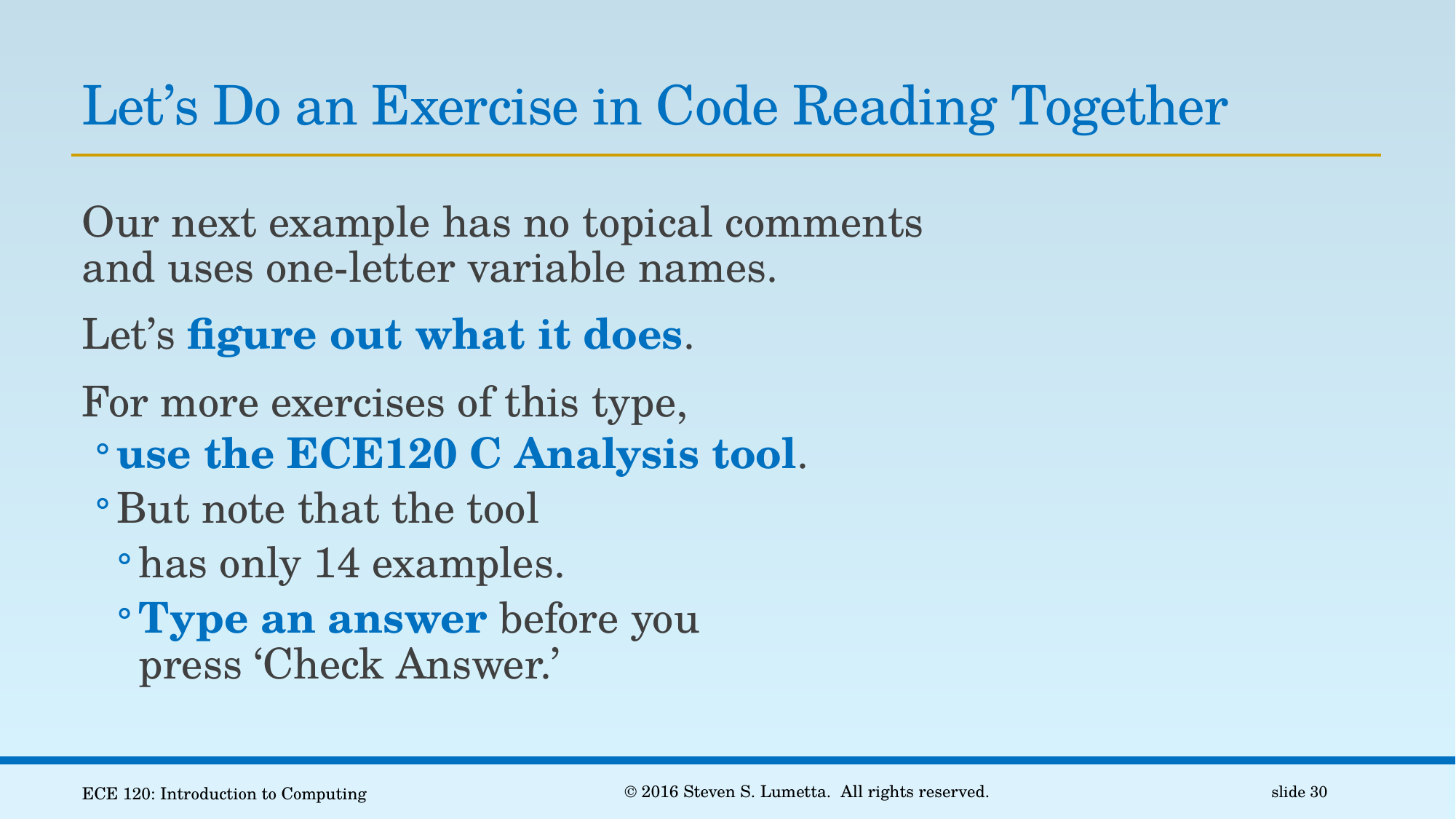

# Let’s Do an Exercise in Code Reading Together
Our next example has no topical comments and uses one-letter variable names.
Let’s figure out what it does.
For more exercises of this type,
use the ECE120 C Analysis tool.
But note that the tool
has only 14 examples.
Type an answer before you
press ‘Check Answer.’
ECE 120: Introduction to Computing
© 2016 Steven S. Lumetta.  All rights reserved.
slide 30